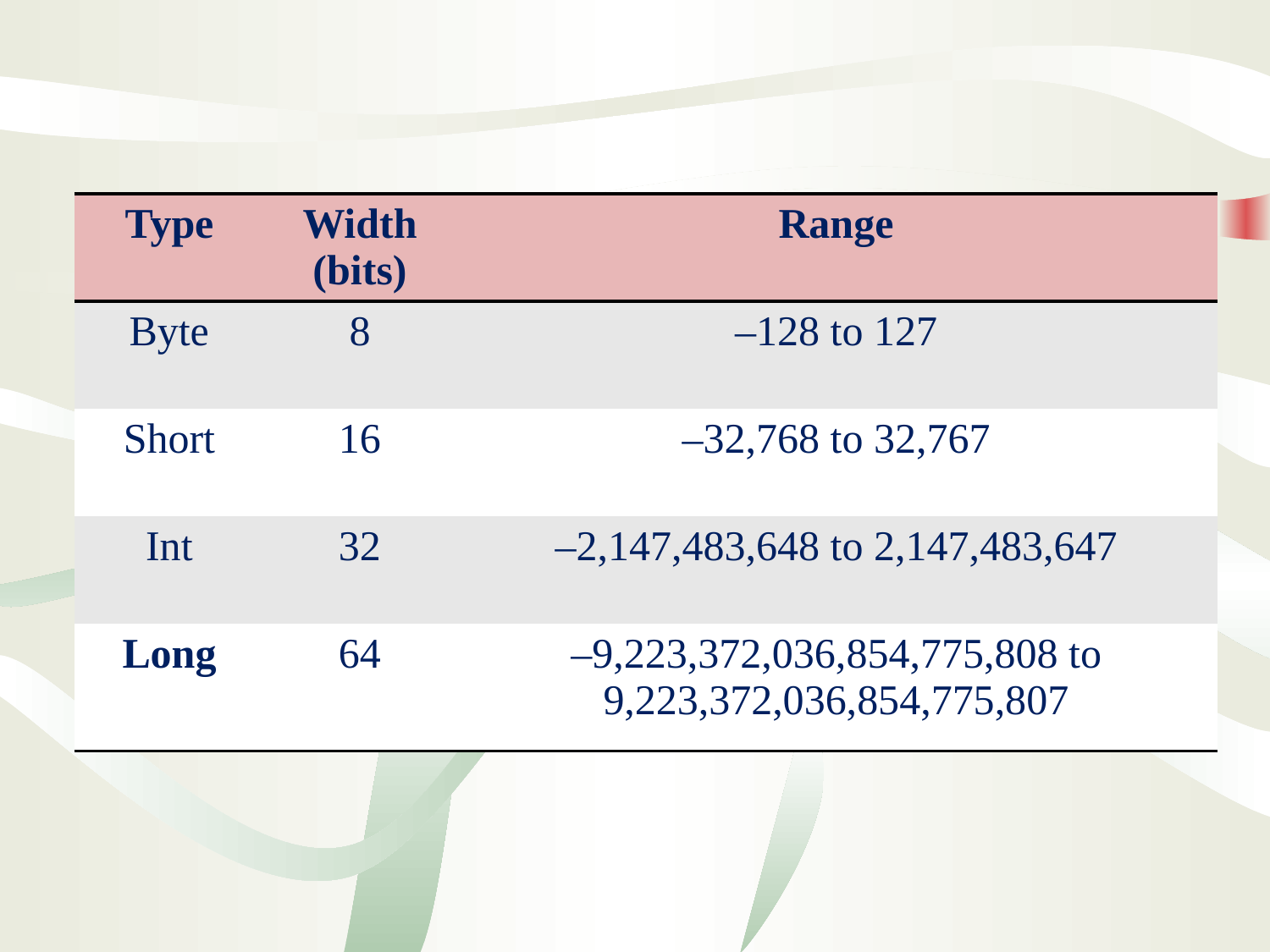

| Type | Width (bits) | Range |
| --- | --- | --- |
| Byte | 8 | –128 to 127 |
| Short | 16 | –32,768 to 32,767 |
| Int | 32 | –2,147,483,648 to 2,147,483,647 |
| Long | 64 | –9,223,372,036,854,775,808 to 9,223,372,036,854,775,807 |